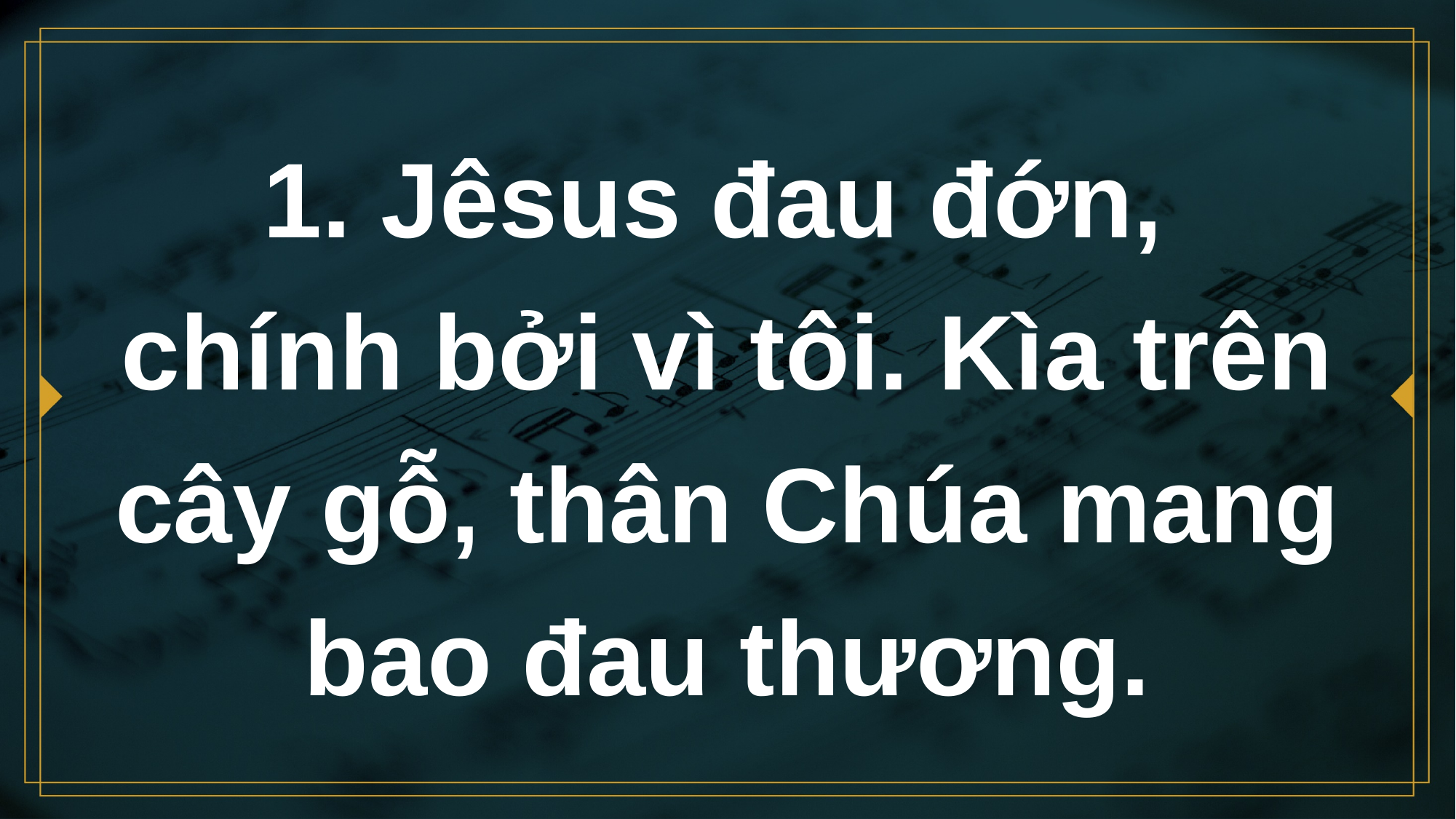

# 1. Jêsus đau đớn, chính bởi vì tôi. Kìa trên cây gỗ, thân Chúa mang bao đau thương.